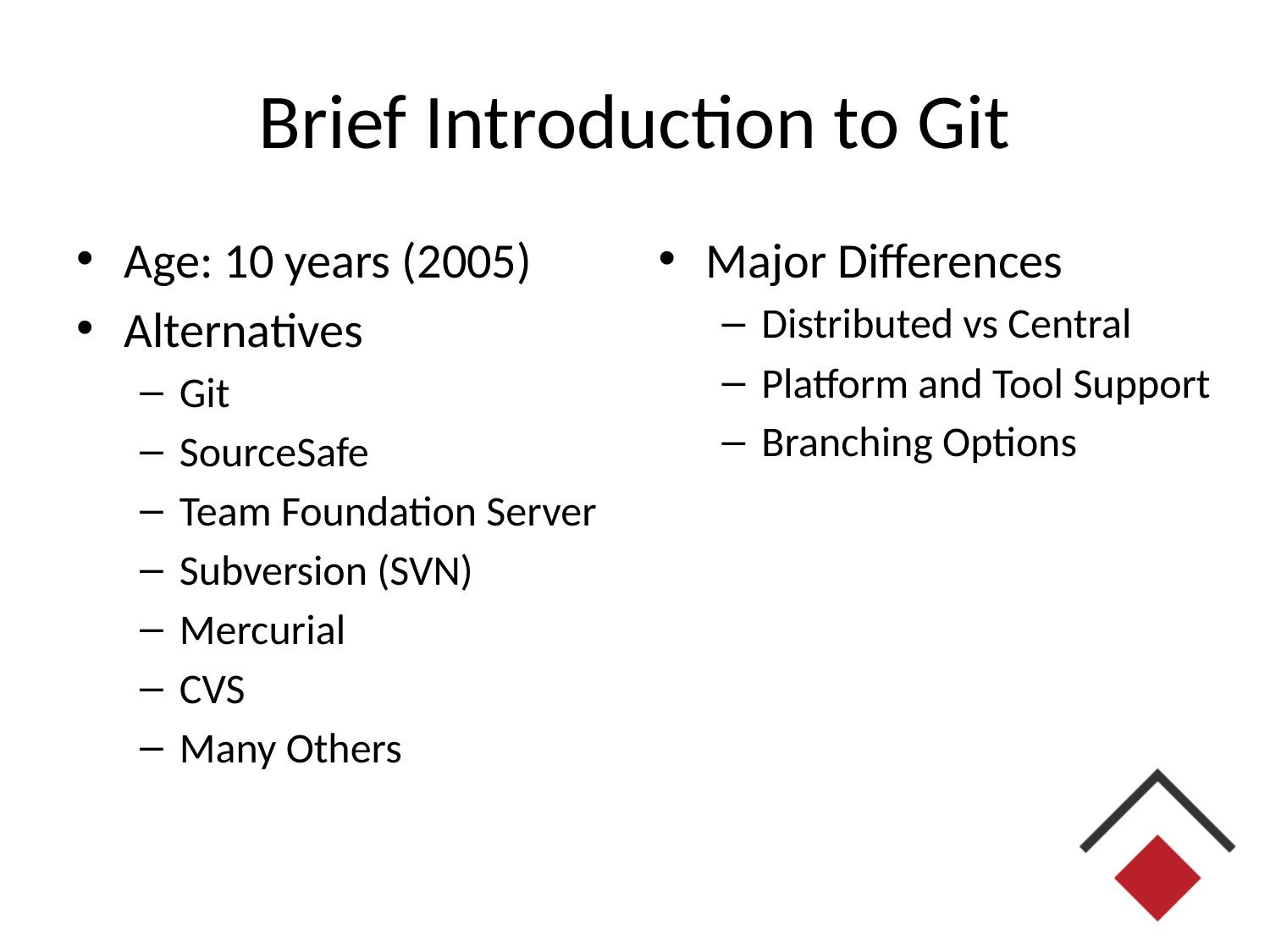

# Brief Introduction to Git
Age: 10 years (2005)
Alternatives
Git
SourceSafe
Team Foundation Server
Subversion (SVN)
Mercurial
CVS
Many Others
Major Differences
Distributed vs Central
Platform and Tool Support
Branching Options